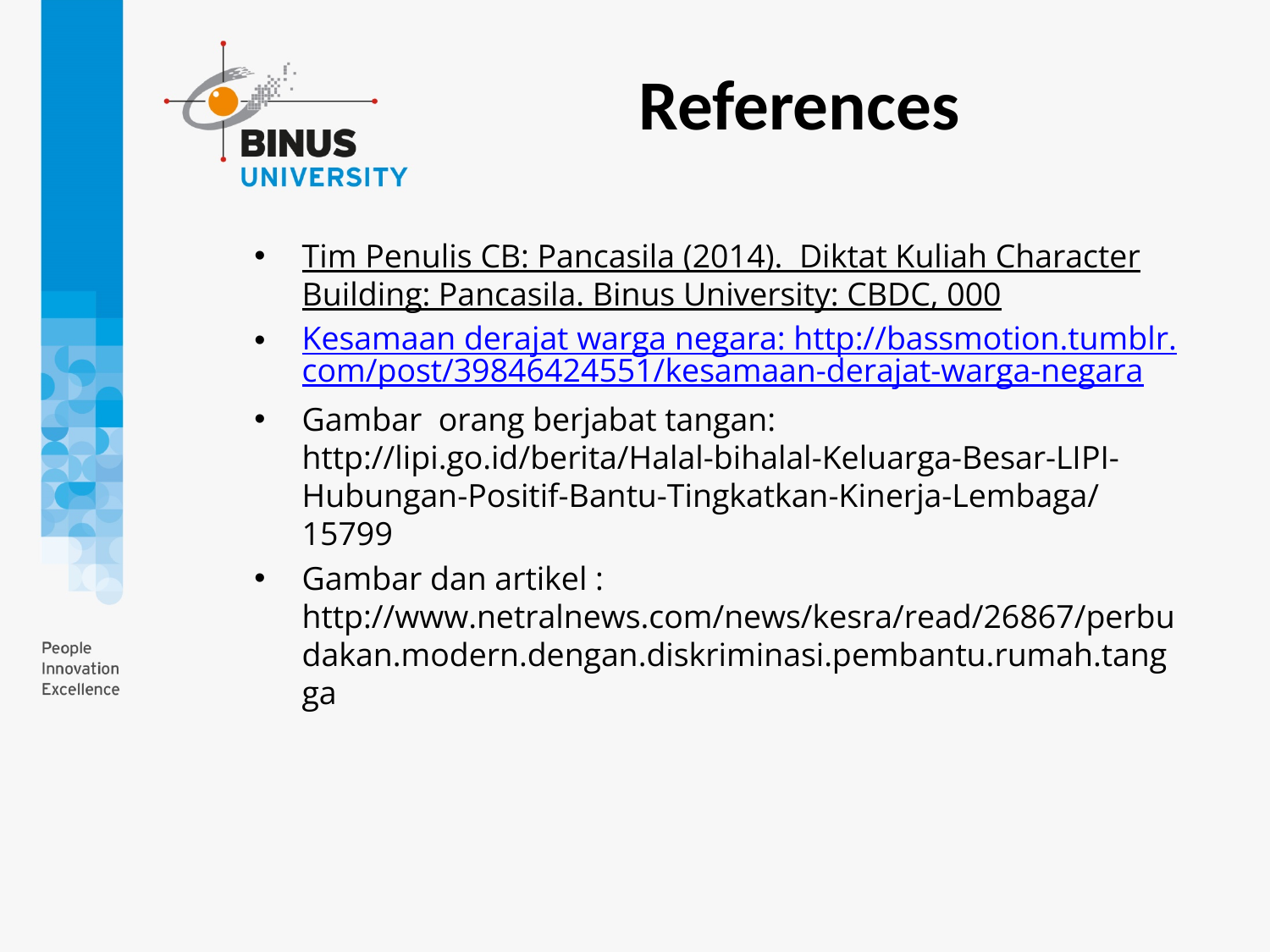

References
Tim Penulis CB: Pancasila (2014).  Diktat Kuliah Character Building: Pancasila. Binus University: CBDC, 000
Kesamaan derajat warga negara: http://bassmotion.tumblr.com/post/39846424551/kesamaan-derajat-warga-negara
Gambar  orang berjabat tangan: http://lipi.go.id/berita/Halal-bihalal-Keluarga-Besar-LIPI-Hubungan-Positif-Bantu-Tingkatkan-Kinerja-Lembaga/15799
Gambar dan artikel : http://www.netralnews.com/news/kesra/read/26867/perbudakan.modern.dengan.diskriminasi.pembantu.rumah.tangga